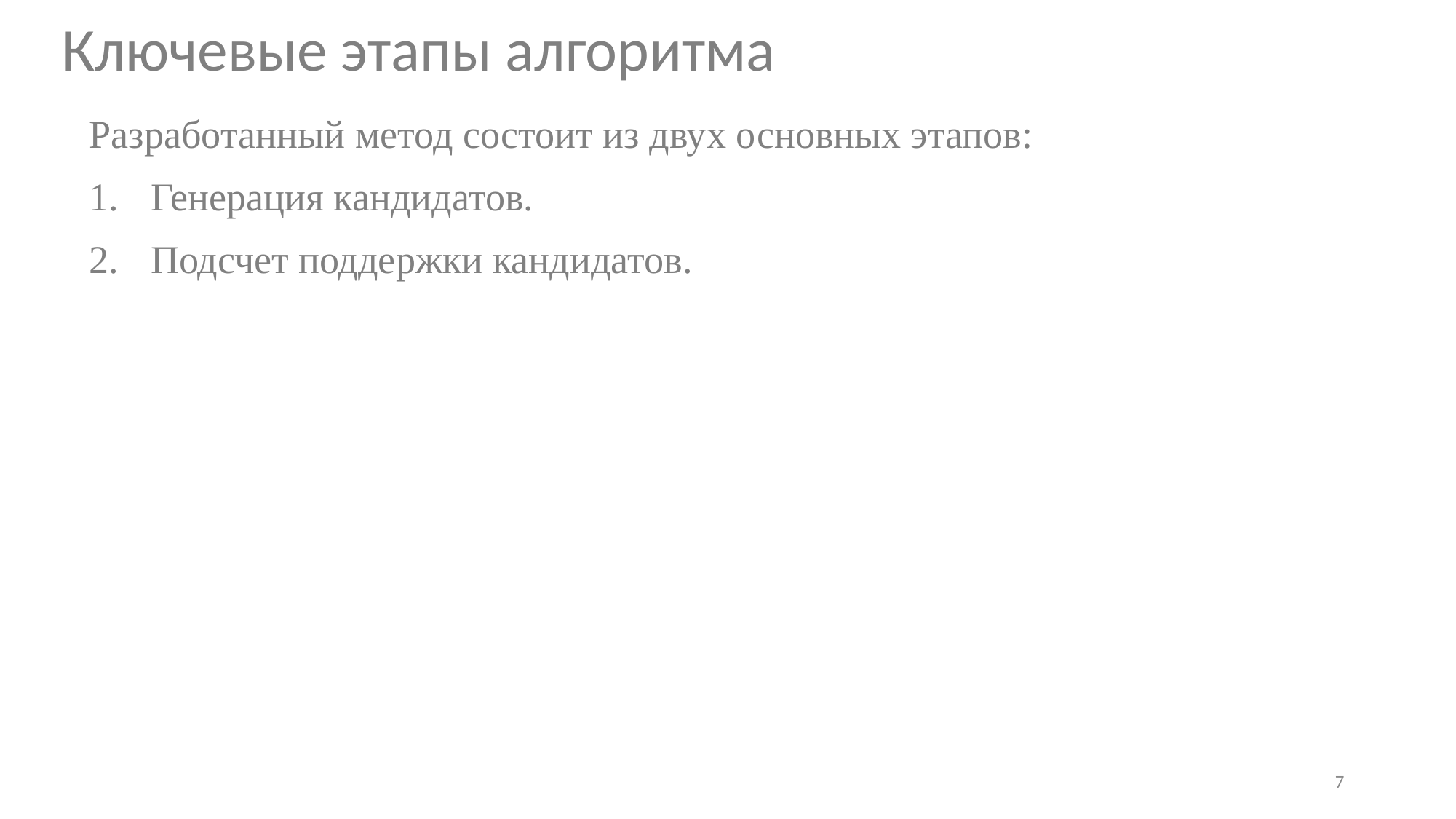

# Ключевые этапы алгоритма
Разработанный метод состоит из двух основных этапов:
Генерация кандидатов.
Подсчет поддержки кандидатов.
7